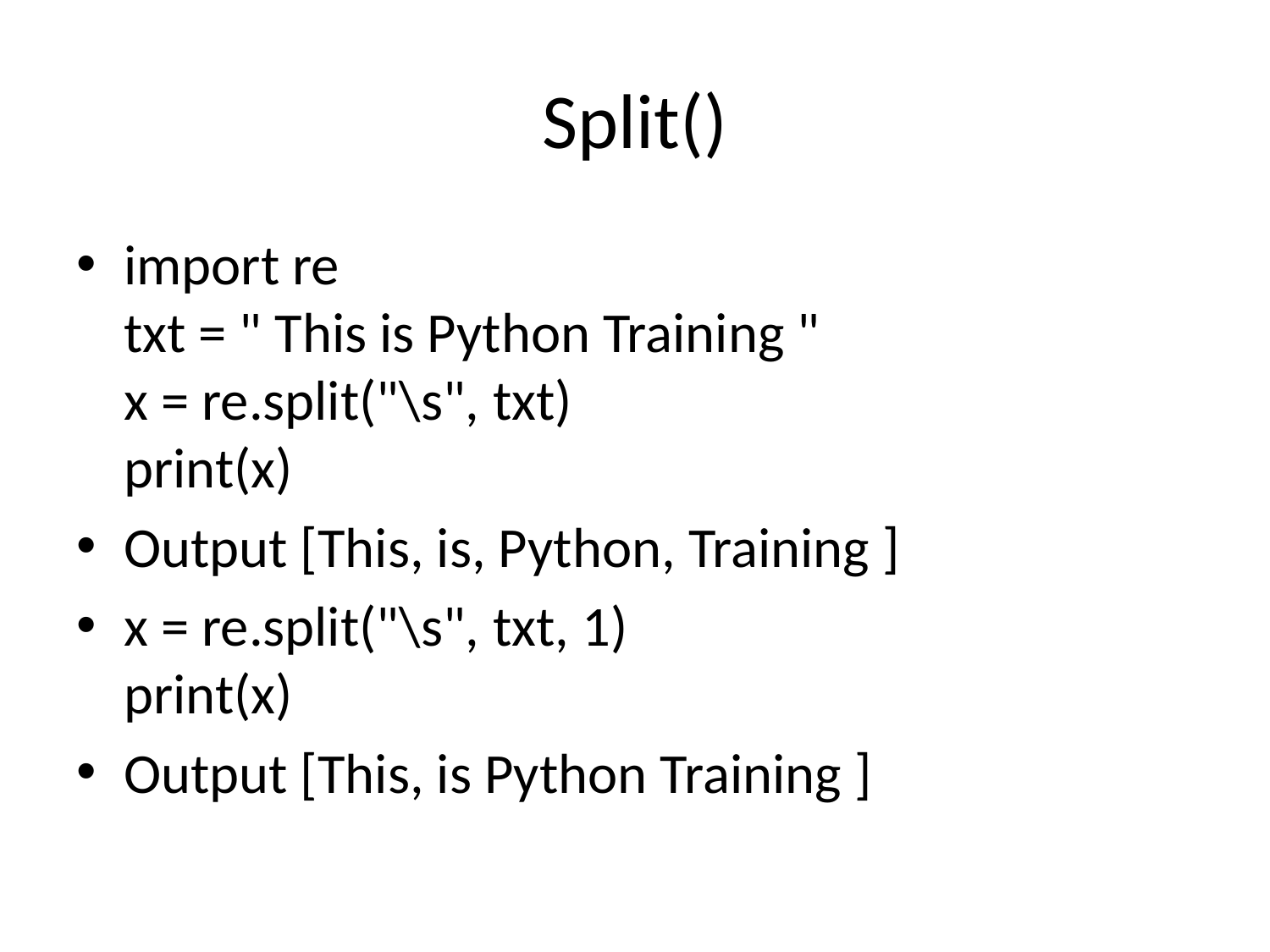

# Split()
import re
txt = " This is Python Training "
x = re.split("\s", txt)
print(x)
Output [This, is, Python, Training ]
x = re.split("\s", txt, 1)
print(x)
Output [This, is Python Training ]